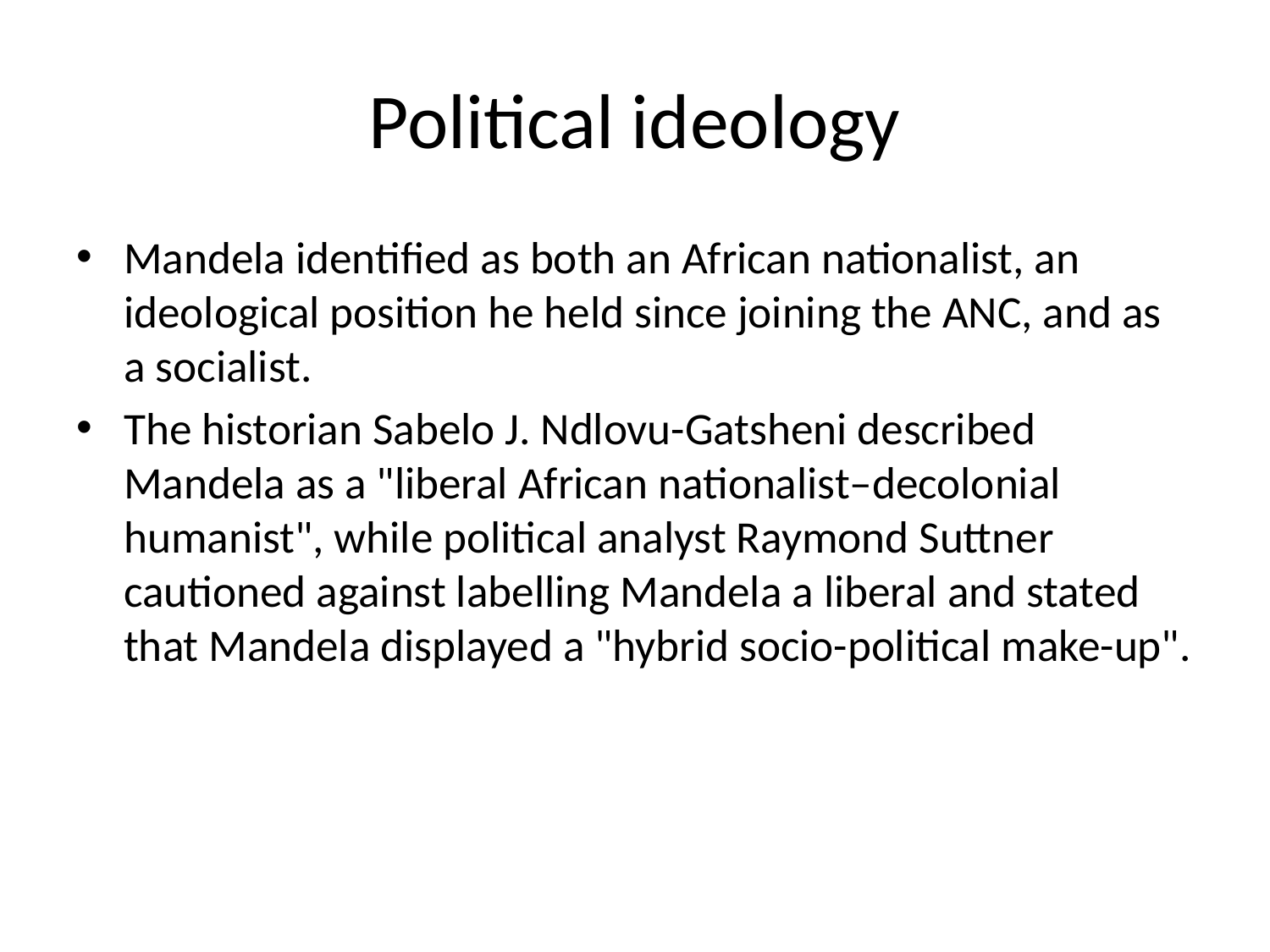

# Political ideology
Mandela identified as both an African nationalist, an ideological position he held since joining the ANC, and as a socialist.
The historian Sabelo J. Ndlovu-Gatsheni described Mandela as a "liberal African nationalist–decolonial humanist", while political analyst Raymond Suttner cautioned against labelling Mandela a liberal and stated that Mandela displayed a "hybrid socio-political make-up".